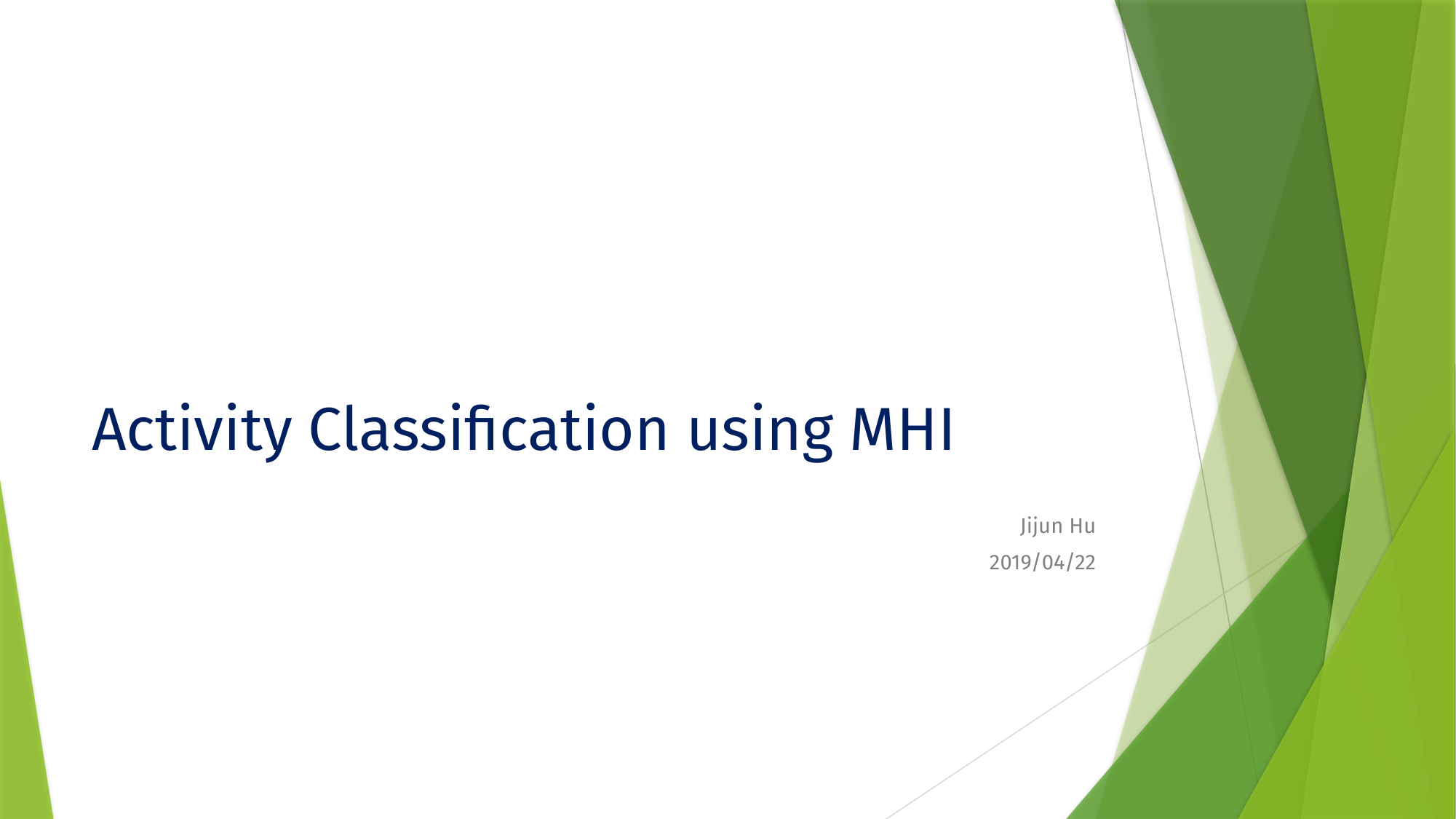

# Activity Classification using MHI
Jijun Hu
2019/04/22